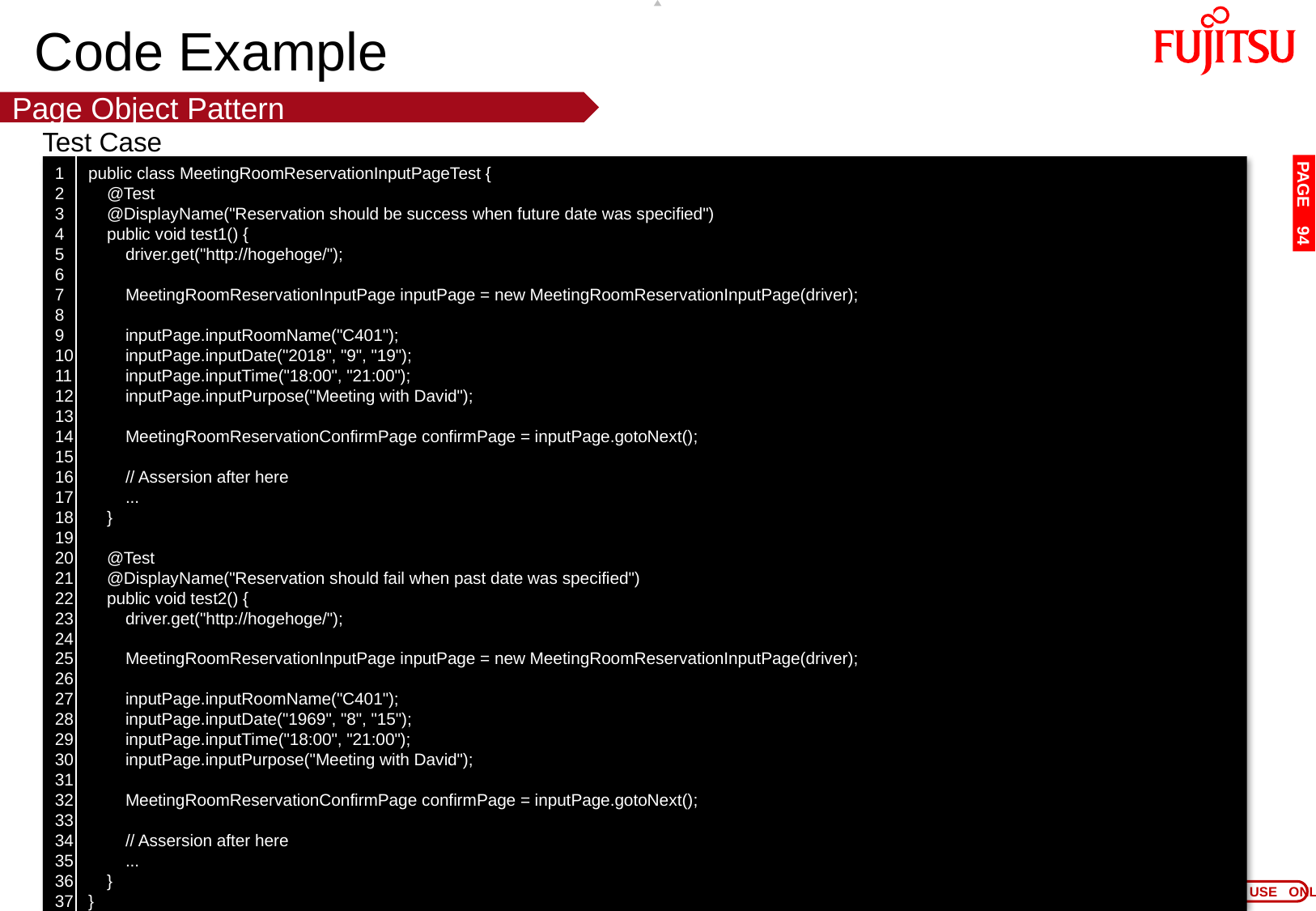

# Code Example
Page Object Pattern
Test Case
public class MeetingRoomReservationInputPageTest {
    @Test
    @DisplayName("Reservation should be success when future date was specified")
    public void test1() {
        driver.get("http://hogehoge/");

        MeetingRoomReservationInputPage inputPage = new MeetingRoomReservationInputPage(driver);

        inputPage.inputRoomName("C401");
        inputPage.inputDate("2018", "9", "19");
        inputPage.inputTime("18:00", "21:00");
        inputPage.inputPurpose("Meeting with David");

        MeetingRoomReservationConfirmPage confirmPage = inputPage.gotoNext();

        // Assersion after here
        ...
    }

    @Test
    @DisplayName("Reservation should fail when past date was specified")
    public void test2() {
        driver.get("http://hogehoge/");

        MeetingRoomReservationInputPage inputPage = new MeetingRoomReservationInputPage(driver);

        inputPage.inputRoomName("C401");
        inputPage.inputDate("1969", "8", "15");
        inputPage.inputTime("18:00", "21:00");
        inputPage.inputPurpose("Meeting with David");

        MeetingRoomReservationConfirmPage confirmPage = inputPage.gotoNext();

        // Assersion after here
        ...
    }
}
1
2
3
4
5
6
7
8
9
10
11
12
13
14
15
16
17
18
19
20
21
22
23
24
25
26
27
28
29
30
31
32
33
34
35
36
37
PAGE    94